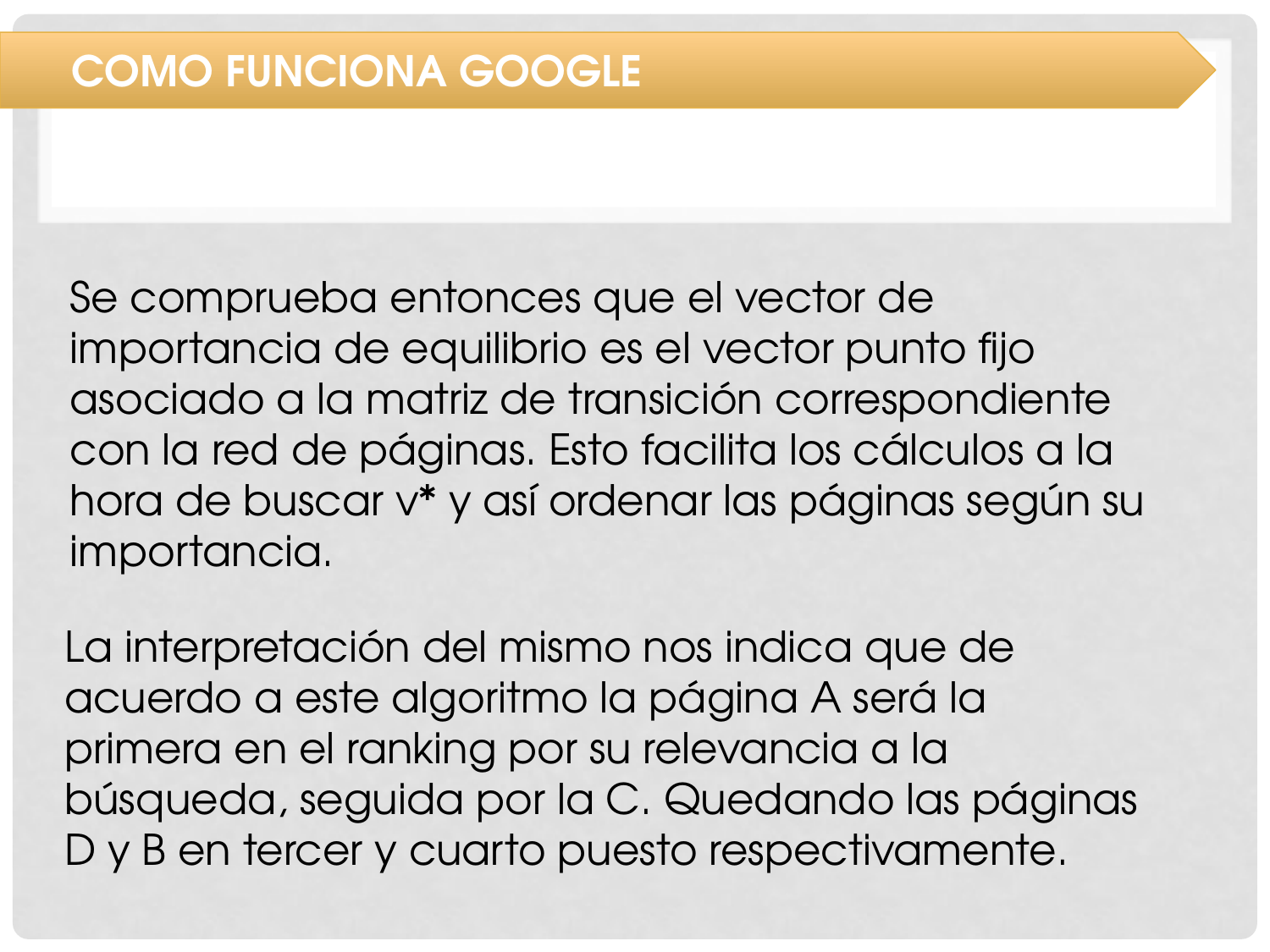

COMO FUNCIONA GOOGLE
Se comprueba entonces que el vector de importancia de equilibrio es el vector punto fijo asociado a la matriz de transición correspondiente con la red de páginas. Esto facilita los cálculos a la hora de buscar v* y así ordenar las páginas según su importancia.
La interpretación del mismo nos indica que de acuerdo a este algoritmo la página A será la primera en el ranking por su relevancia a la búsqueda, seguida por la C. Quedando las páginas D y B en tercer y cuarto puesto respectivamente.